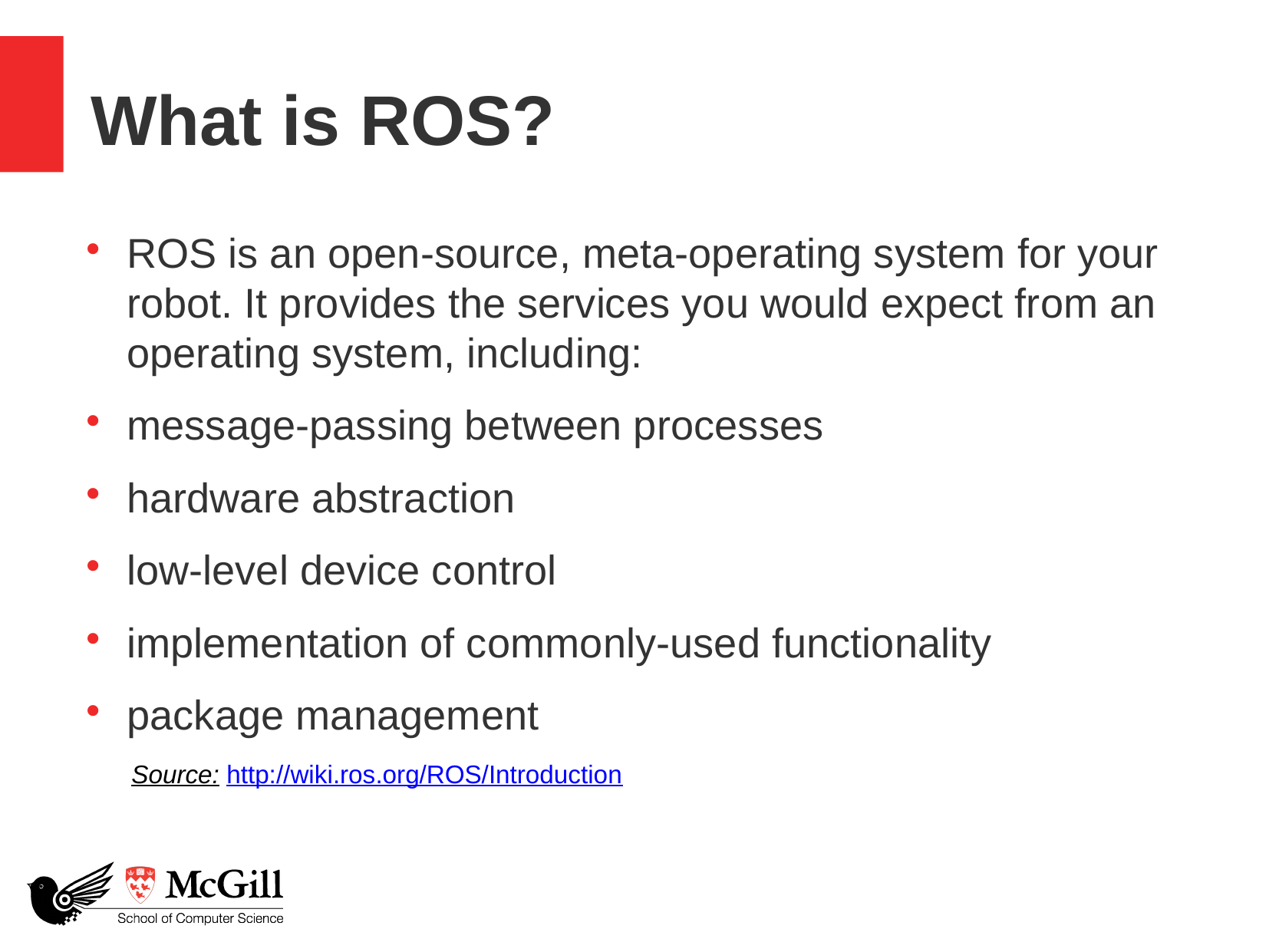

What is ROS?
ROS is an open-source, meta-operating system for your robot. It provides the services you would expect from an operating system, including:
message-passing between processes
hardware abstraction
low-level device control
implementation of commonly-used functionality
package management
Source: http://wiki.ros.org/ROS/Introduction